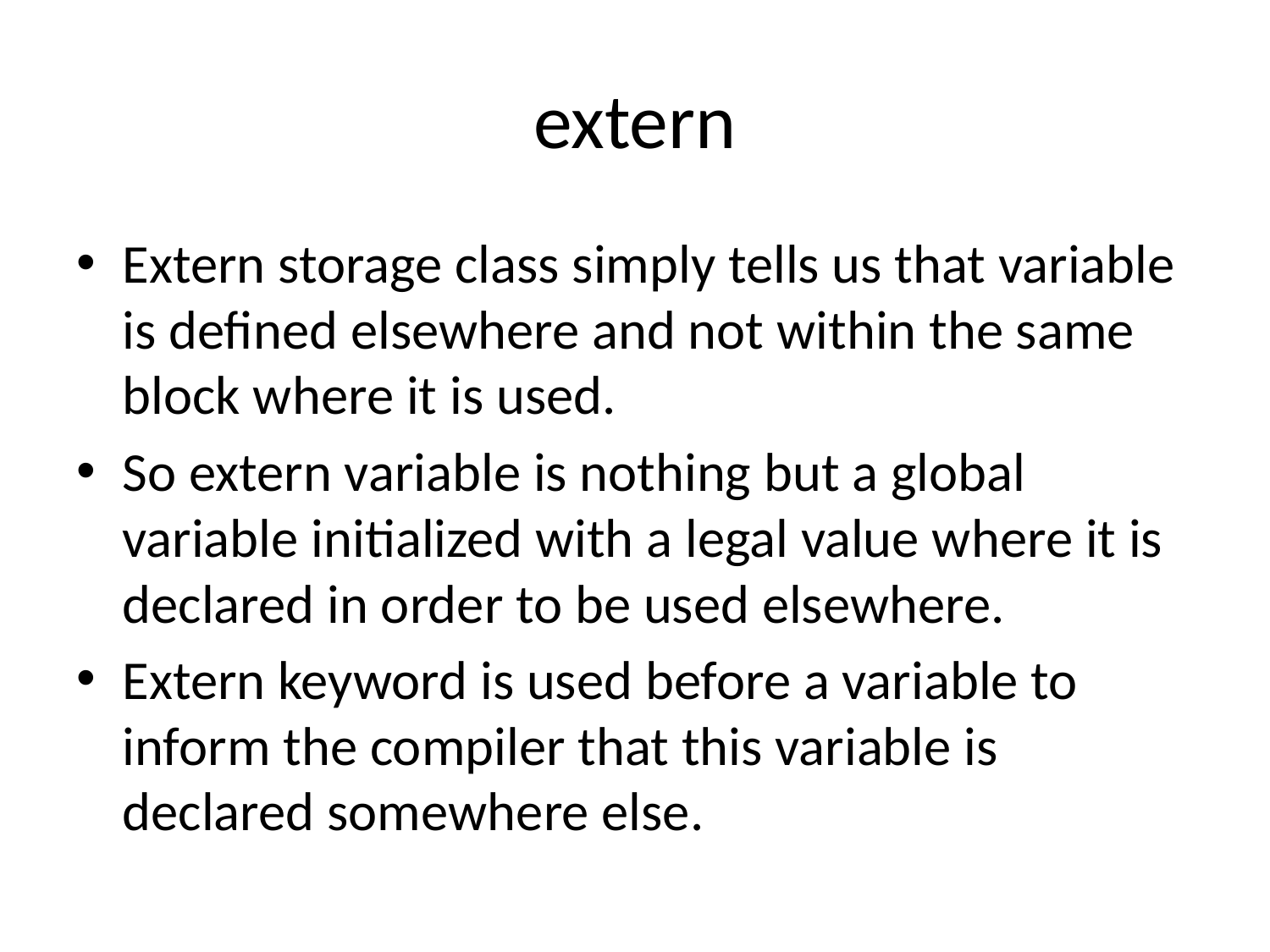

# extern
Extern storage class simply tells us that variable is defined elsewhere and not within the same block where it is used.
So extern variable is nothing but a global variable initialized with a legal value where it is declared in order to be used elsewhere.
Extern keyword is used before a variable to inform the compiler that this variable is declared somewhere else.